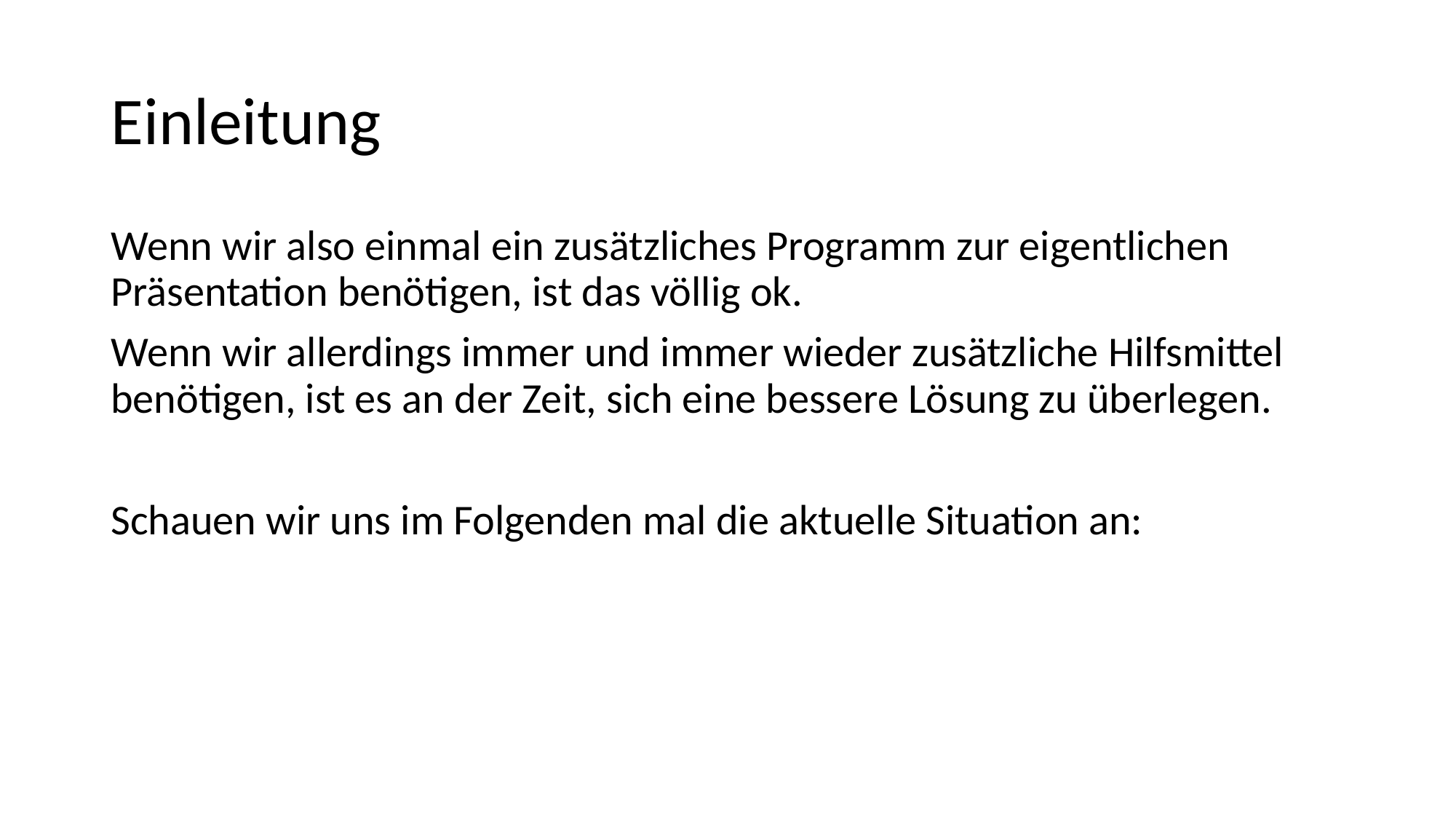

# Einleitung
Wenn wir also einmal ein zusätzliches Programm zur eigentlichen Präsentation benötigen, ist das völlig ok.
Wenn wir allerdings immer und immer wieder zusätzliche Hilfsmittel benötigen, ist es an der Zeit, sich eine bessere Lösung zu überlegen.

Schauen wir uns im Folgenden mal die aktuelle Situation an: